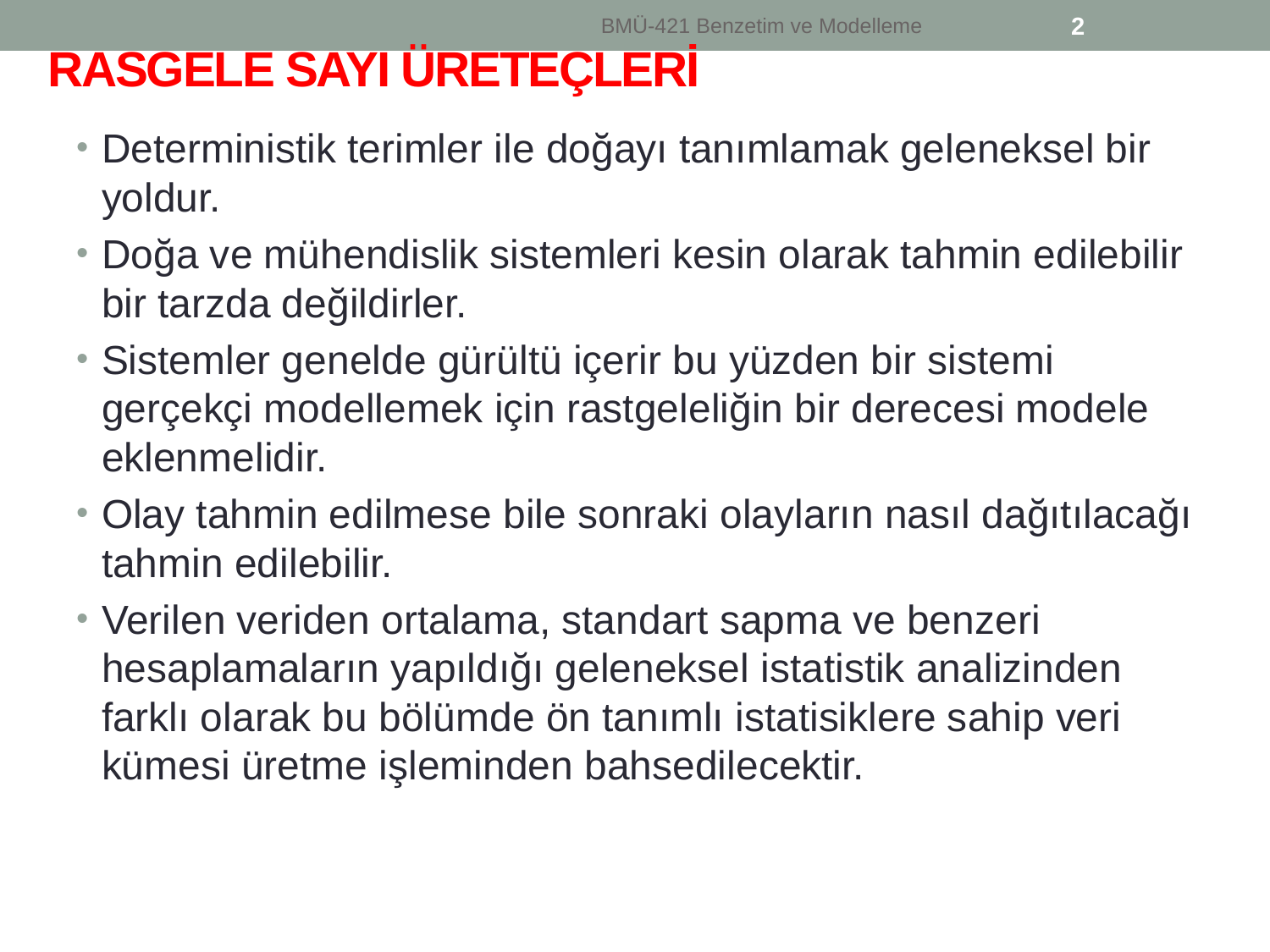

BMÜ-421 Benzetim ve Modelleme
2
# RASGELE SAYI ÜRETEÇLERİ
Deterministik terimler ile doğayı tanımlamak geleneksel bir yoldur.
Doğa ve mühendislik sistemleri kesin olarak tahmin edilebilir bir tarzda değildirler.
Sistemler genelde gürültü içerir bu yüzden bir sistemi gerçekçi modellemek için rastgeleliğin bir derecesi modele eklenmelidir.
Olay tahmin edilmese bile sonraki olayların nasıl dağıtılacağı tahmin edilebilir.
Verilen veriden ortalama, standart sapma ve benzeri hesaplamaların yapıldığı geleneksel istatistik analizinden farklı olarak bu bölümde ön tanımlı istatisiklere sahip veri kümesi üretme işleminden bahsedilecektir.